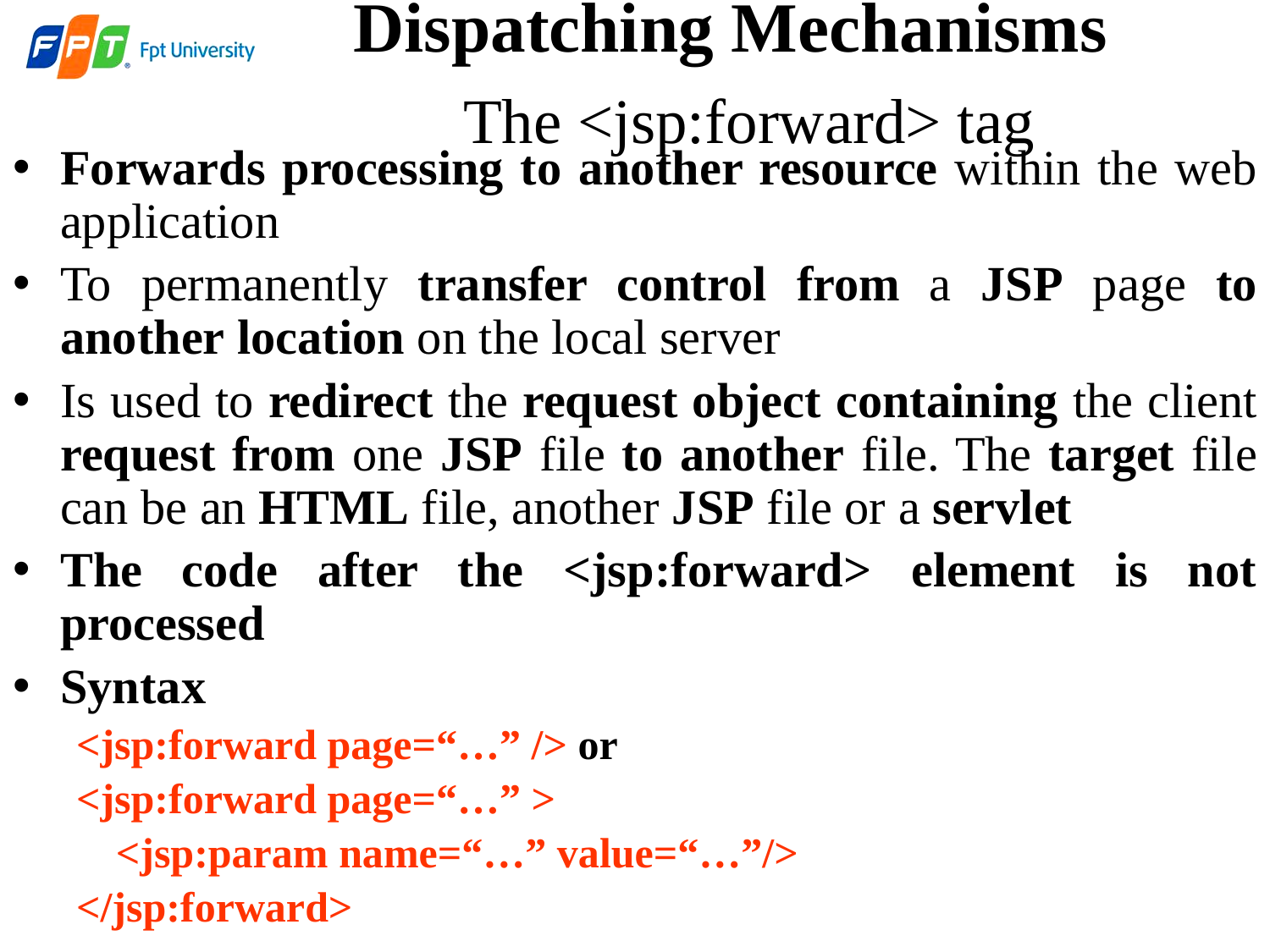

Dispatching Mechanisms
 The <jsp:forward> tag
Forwards processing to another resource within the web application
To permanently transfer control from a JSP page to another location on the local server
Is used to redirect the request object containing the client request from one JSP file to another file. The target file can be an HTML file, another JSP file or a servlet
The code after the <jsp:forward> element is not processed
Syntax
<jsp:forward page=“…” /> or
<jsp:forward page=“…” >
	<jsp:param name=“…” value=“…”/>
</jsp:forward>